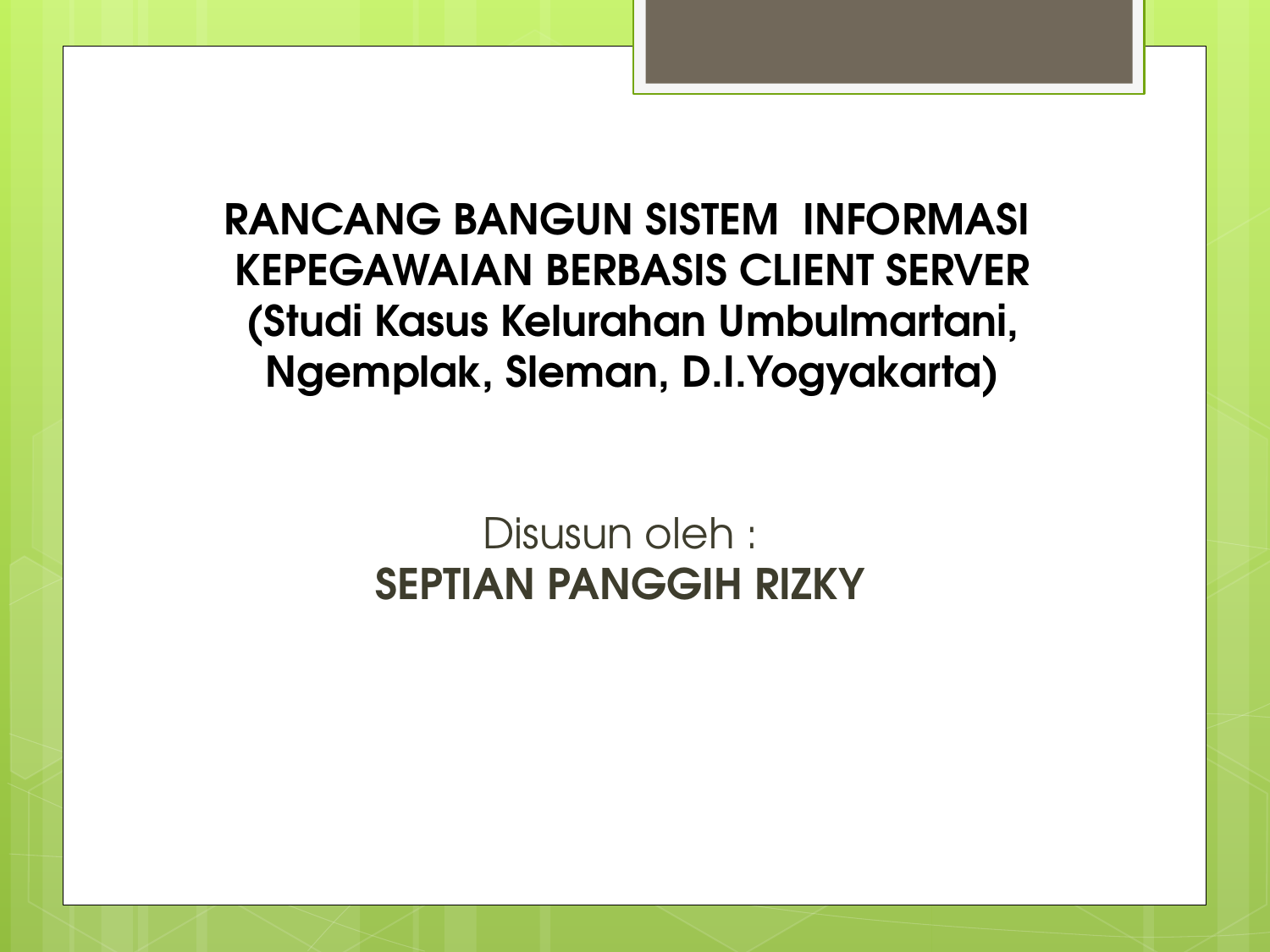

# RANCANG BANGUN SISTEM  INFORMASI KEPEGAWAIAN BERBASIS CLIENT SERVER (Studi Kasus Kelurahan Umbulmartani, Ngemplak, Sleman, D.I.Yogyakarta)

Disusun oleh :
SEPTIAN PANGGIH RIZKY